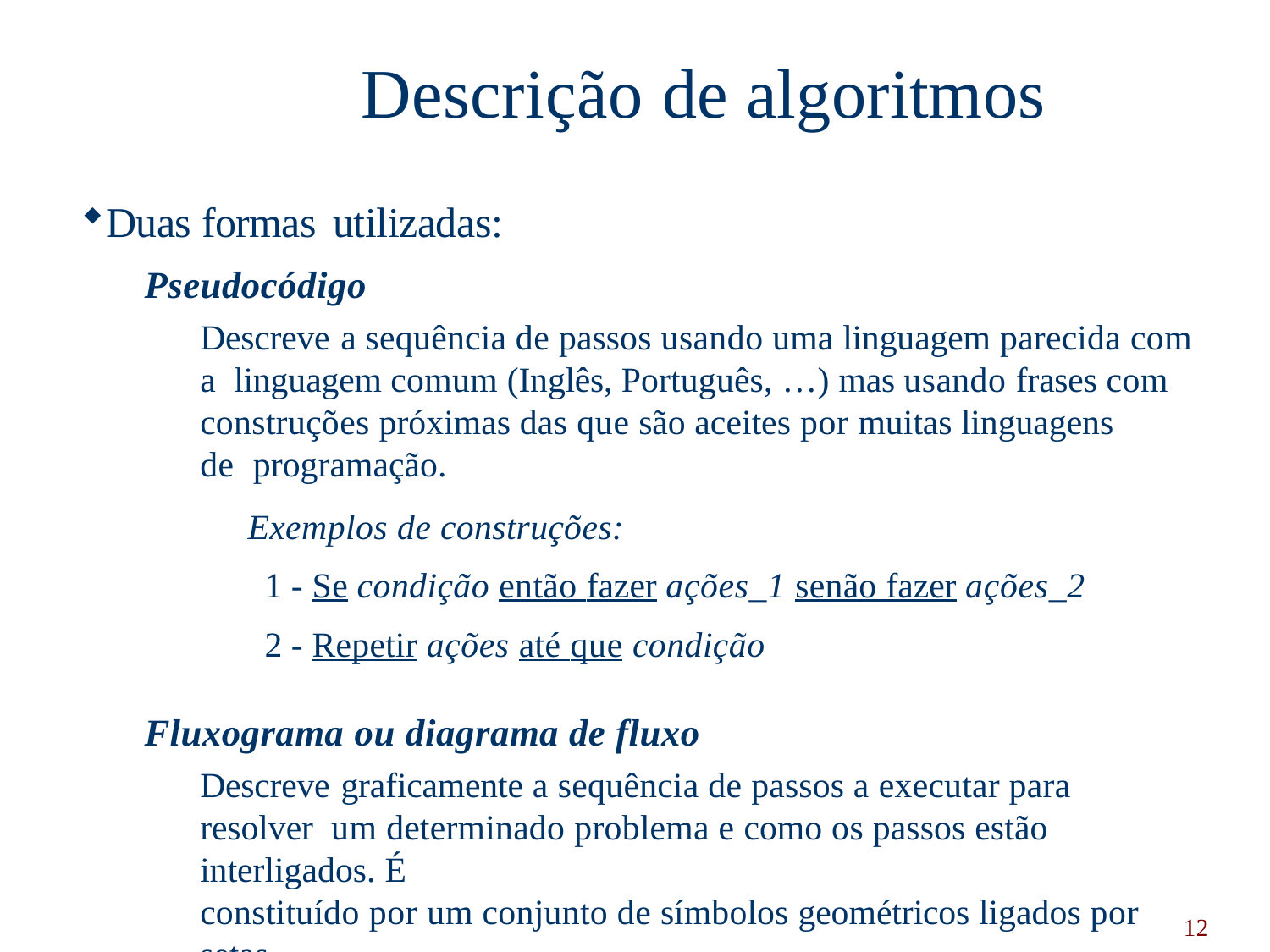

# Descrição de algoritmos
Duas formas utilizadas:
Pseudocódigo
Descreve a sequência de passos usando uma linguagem parecida com a  linguagem comum (Inglês, Português, …) mas usando frases com
construções próximas das que são aceites por muitas linguagens de  programação.
Exemplos de construções:
- Se condição então fazer ações_1 senão fazer ações_2
- Repetir ações até que condição

Fluxograma ou diagrama de fluxo
Descreve graficamente a sequência de passos a executar para resolver  um determinado problema e como os passos estão interligados. É
constituído por um conjunto de símbolos geométricos ligados por setas.
12